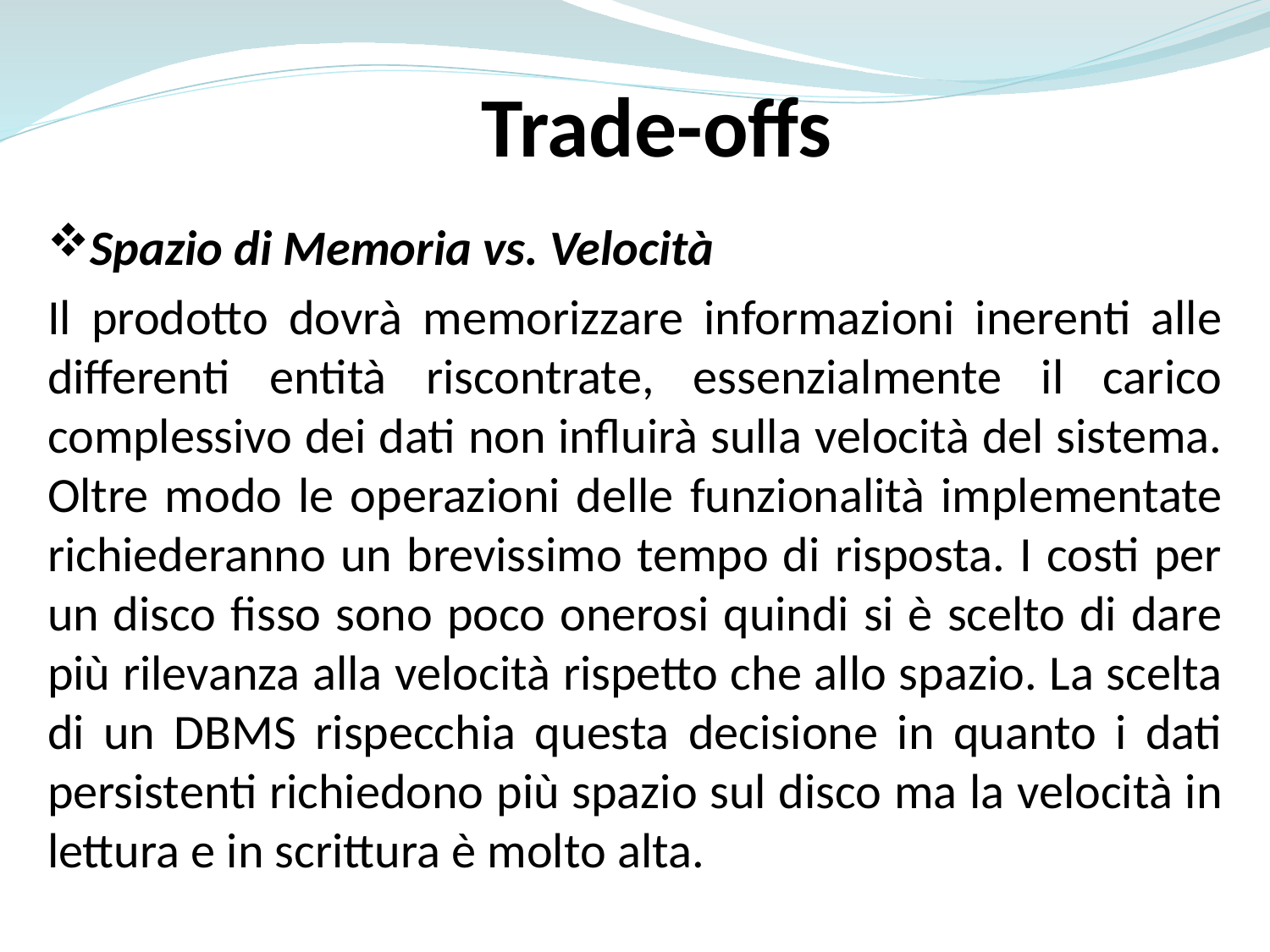

Trade-offs

Spazio di Memoria vs. Velocità
Il prodotto dovrà memorizzare informazioni inerenti alle differenti entità riscontrate, essenzialmente il carico complessivo dei dati non influirà sulla velocità del sistema. Oltre modo le operazioni delle funzionalità implementate richiederanno un brevissimo tempo di risposta. I costi per un disco fisso sono poco onerosi quindi si è scelto di dare più rilevanza alla velocità rispetto che allo spazio. La scelta di un DBMS rispecchia questa decisione in quanto i dati persistenti richiedono più spazio sul disco ma la velocità in lettura e in scrittura è molto alta.